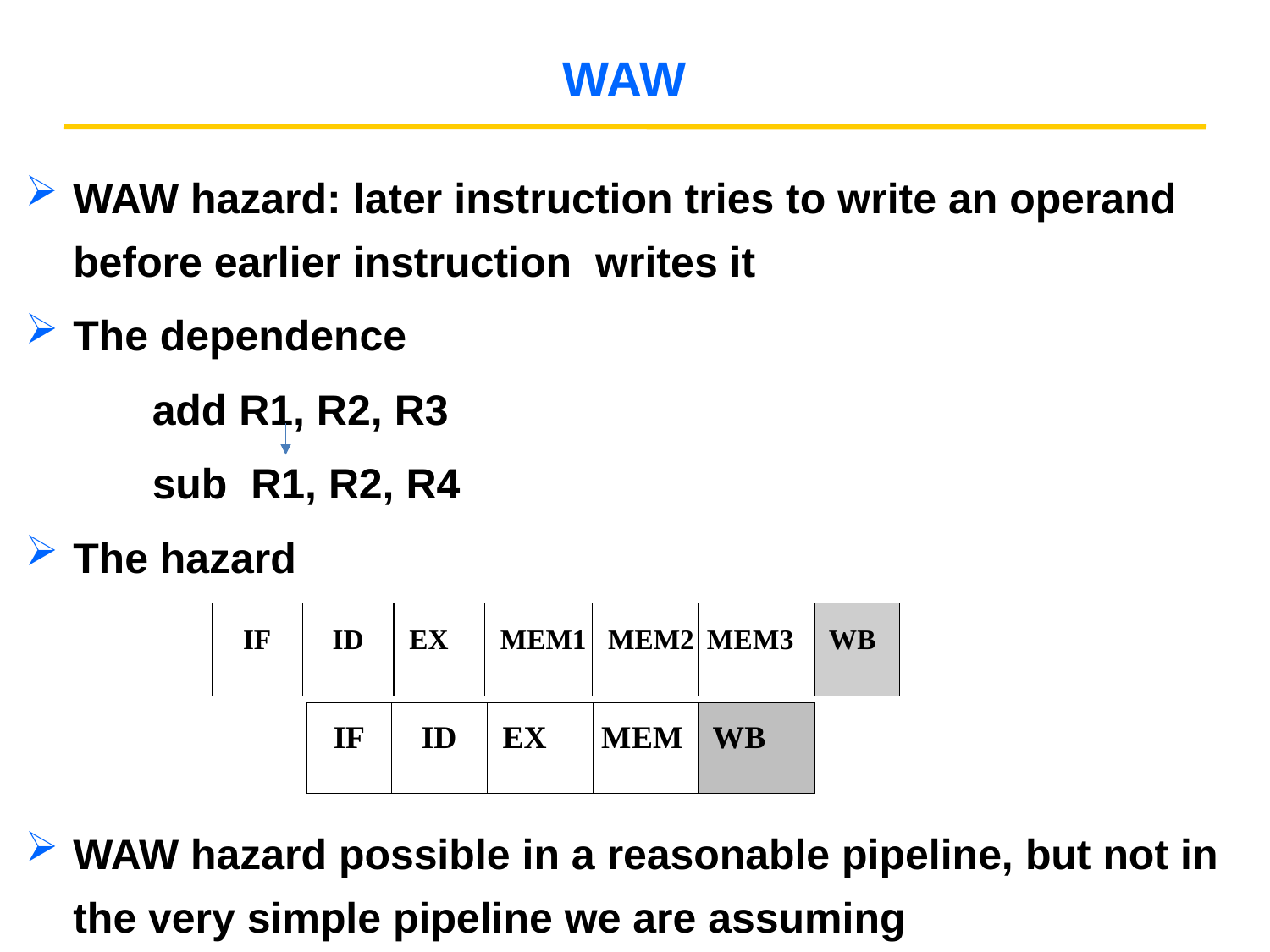

# WAW
WAW hazard: later instruction tries to write an operand before earlier instruction  writes it
The dependence
	add R1, R2, R3
	sub  R1, R2, R4
The hazard

WAW hazard possible in a reasonable pipeline, but not in the very simple pipeline we are assuming
| IF | ID | EX | MEM1 | MEM2 | MEM3 | WB |
| --- | --- | --- | --- | --- | --- | --- |
| IF | ID | EX | MEM | WB |
| --- | --- | --- | --- | --- |